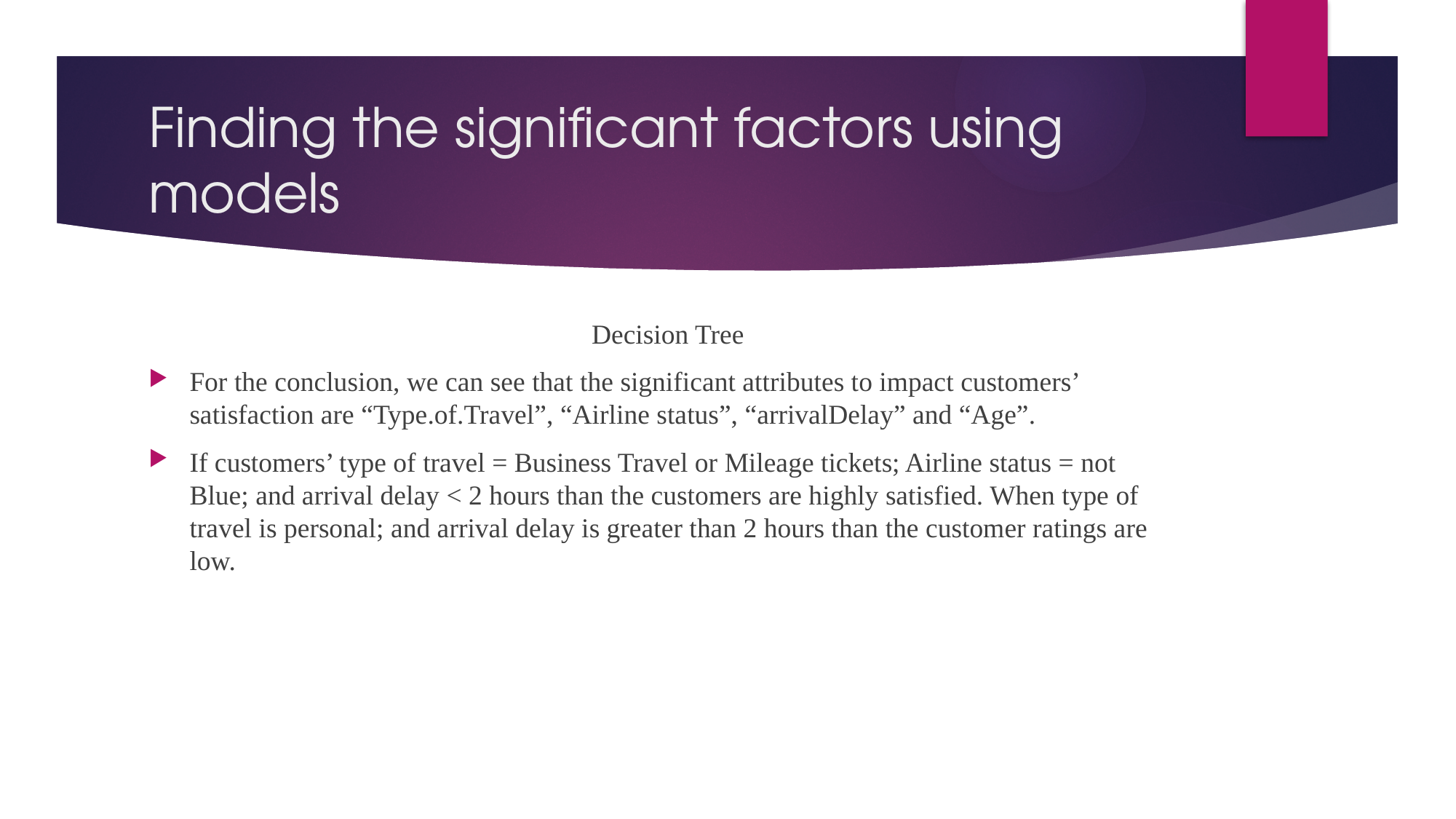

# Finding the significant factors using models
 Decision Tree
For the conclusion, we can see that the significant attributes to impact customers’ satisfaction are “Type.of.Travel”, “Airline status”, “arrivalDelay” and “Age”.
If customers’ type of travel = Business Travel or Mileage tickets; Airline status = not Blue; and arrival delay < 2 hours than the customers are highly satisfied. When type of travel is personal; and arrival delay is greater than 2 hours than the customer ratings are low.